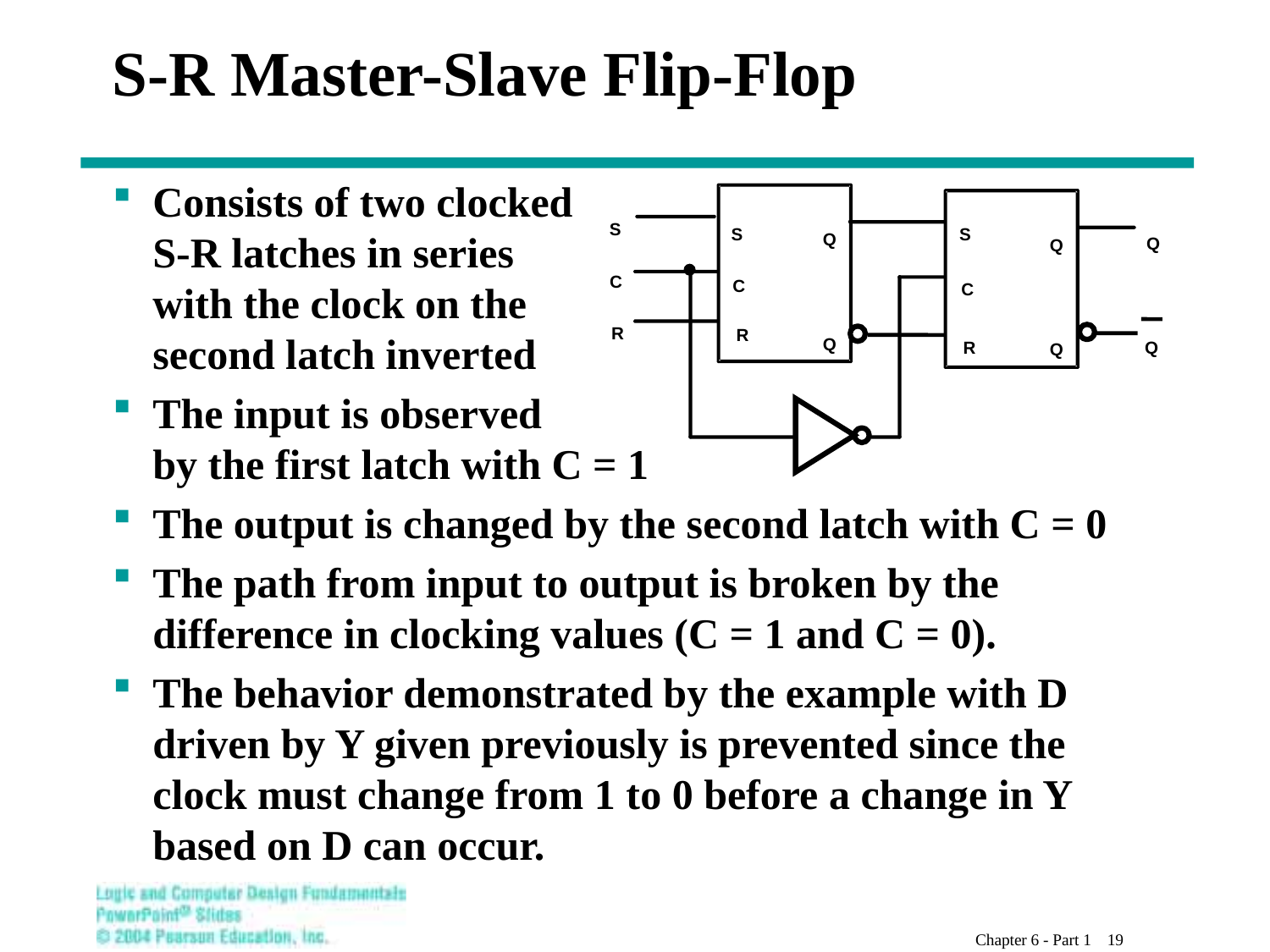

# S-R Master-Slave Flip-Flop
Consists of two clocked
S-R latches in series
with the clock on the
second latch inverted
The input is observed
by the first latch with C = 1
The output is changed by the second latch with C = 0
The path from input to output is broken by the difference in clocking values (C = 1 and C = 0).
The behavior demonstrated by the example with D driven by Y given previously is prevented since the clock must change from 1 to 0 before a change in Y based on D can occur.

S
S
S
Q
Q
Q

C
C
C

R
R
Q
R
Q

Q

Chapter 6 - Part 1    19